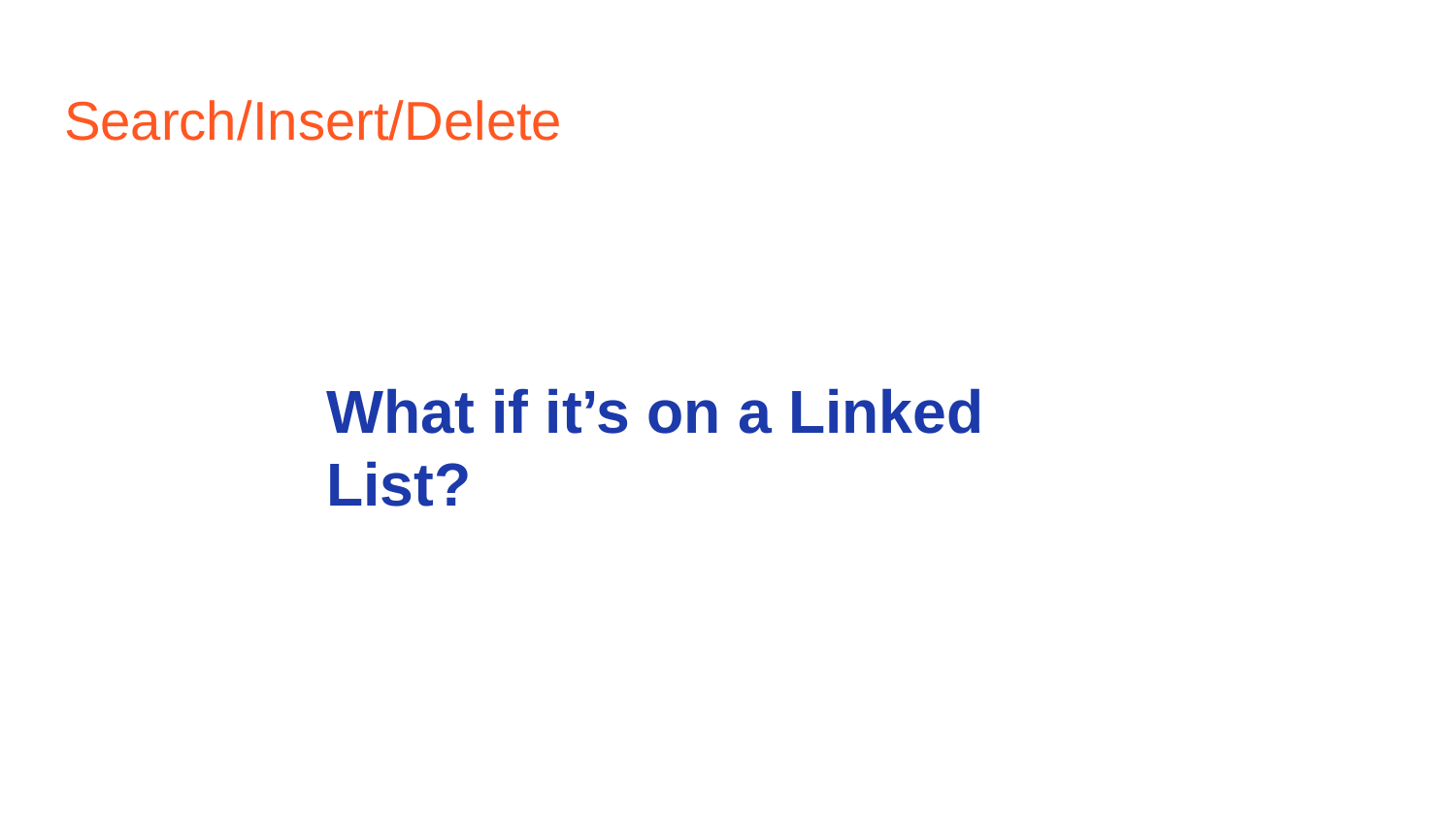

# Search/Insert/Delete
What if it’s on a Linked List?